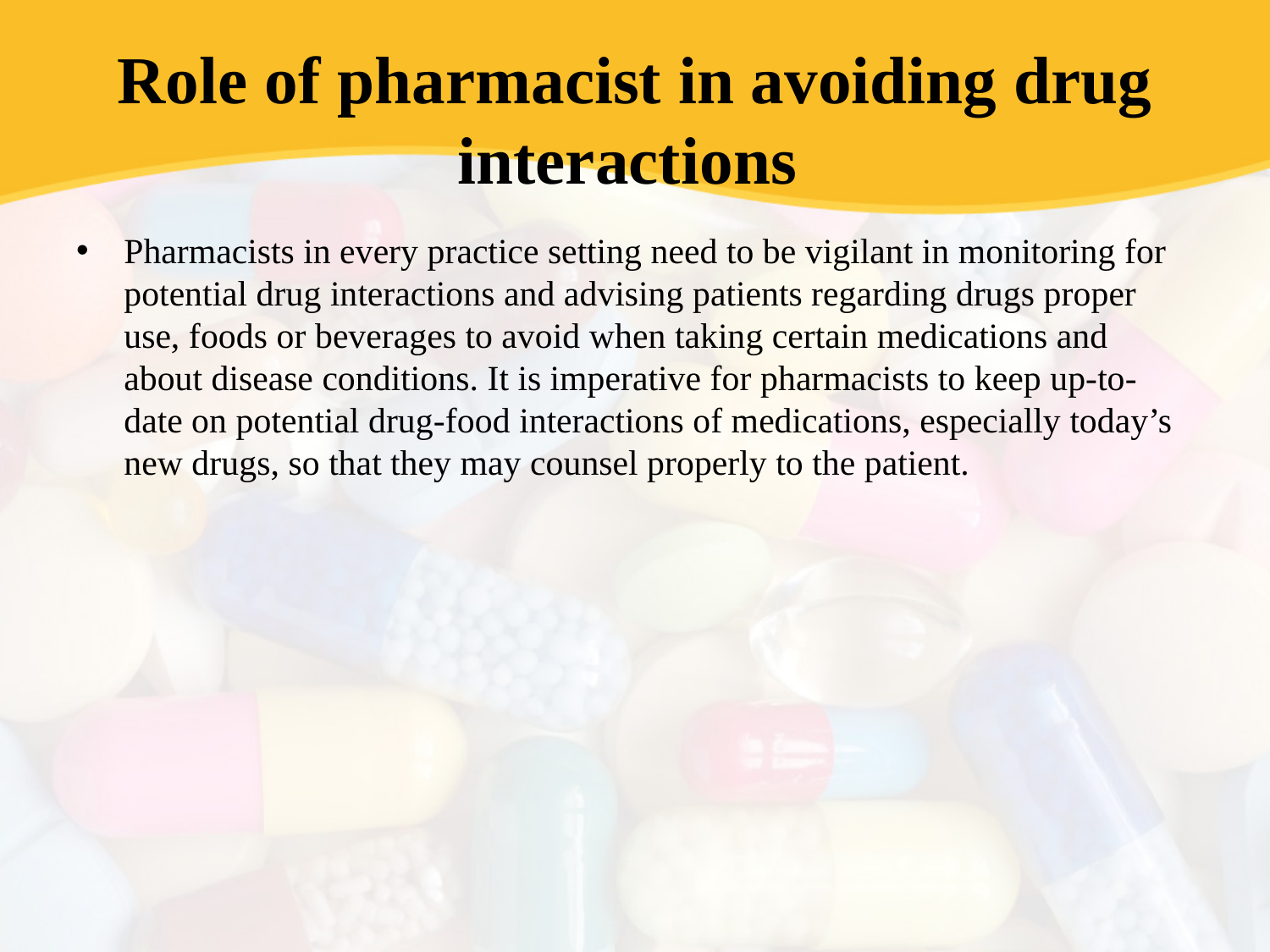

# Role of pharmacist in avoiding drug interactions
Pharmacists in every practice setting need to be vigilant in monitoring for potential drug interactions and advising patients regarding drugs proper use, foods or beverages to avoid when taking certain medications and about disease conditions. It is imperative for pharmacists to keep up-to-date on potential drug-food interactions of medications, especially today’s new drugs, so that they may counsel properly to the patient.